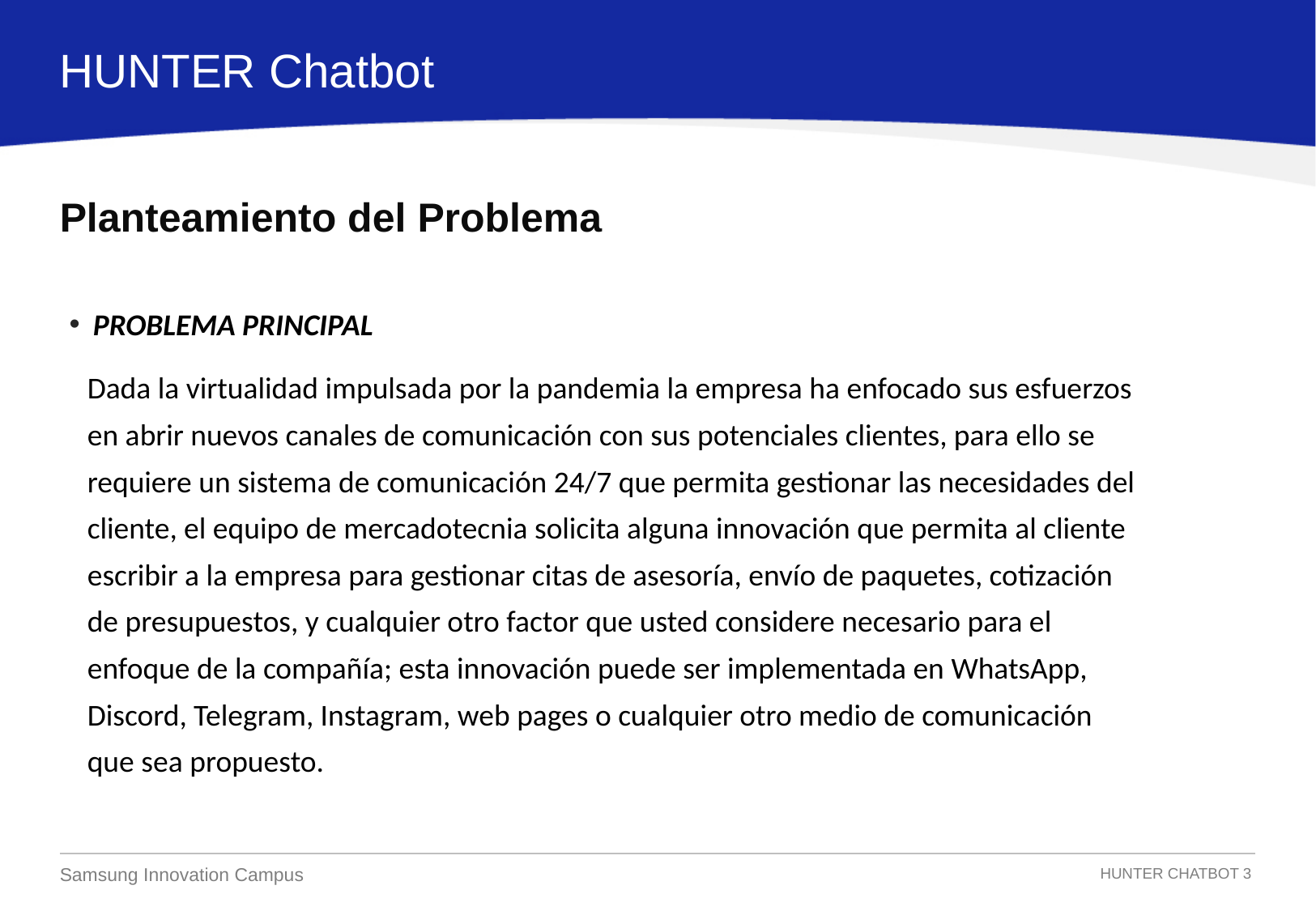

HUNTER Chatbot
# Planteamiento del Problema
PROBLEMA PRINCIPAL
Dada la virtualidad impulsada por la pandemia la empresa ha enfocado sus esfuerzos en abrir nuevos canales de comunicación con sus potenciales clientes, para ello se requiere un sistema de comunicación 24/7 que permita gestionar las necesidades del cliente, el equipo de mercadotecnia solicita alguna innovación que permita al cliente escribir a la empresa para gestionar citas de asesoría, envío de paquetes, cotización de presupuestos, y cualquier otro factor que usted considere necesario para el enfoque de la compañía; esta innovación puede ser implementada en WhatsApp, Discord, Telegram, Instagram, web pages o cualquier otro medio de comunicación que sea propuesto.